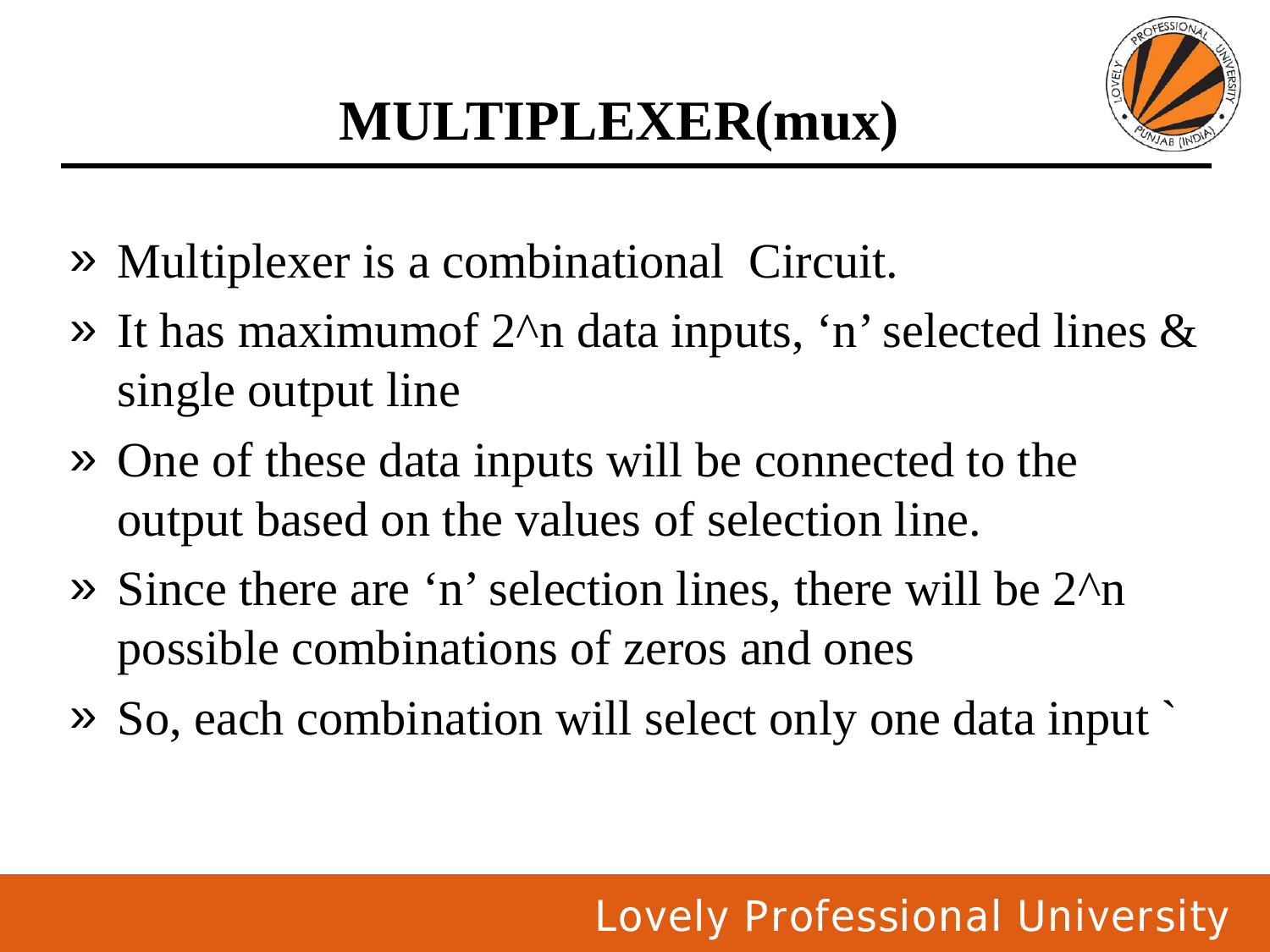

# MULTIPLEXER(mux)
Multiplexer is a combinational  Circuit.
It has maximumof 2^n data inputs, ‘n’ selected lines & single output line
One of these data inputs will be connected to the output based on the values of selection line.
Since there are ‘n’ selection lines, there will be 2^n possible combinations of zeros and ones
So, each combination will select only one data input `